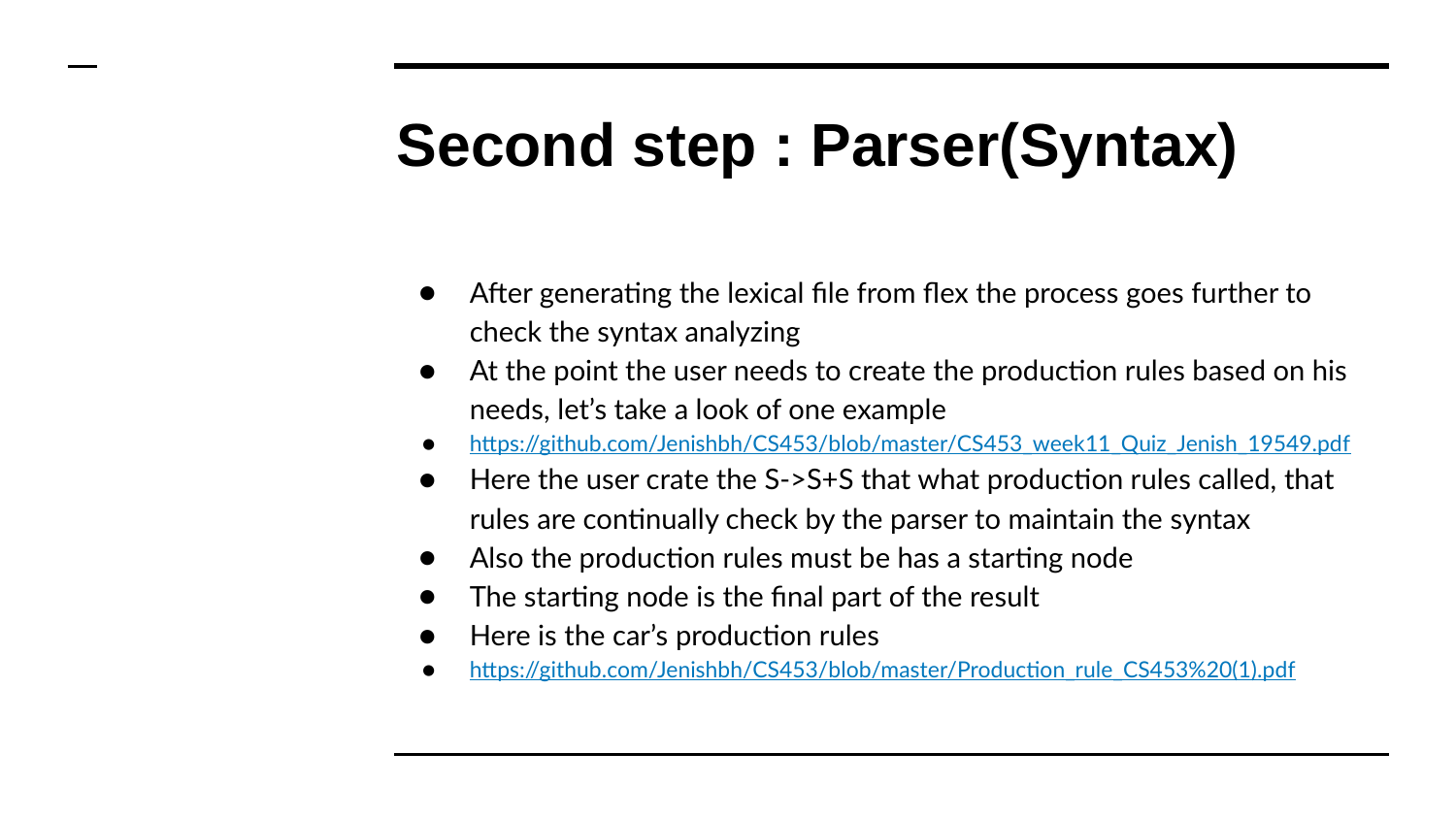

# Second step : Parser(Syntax)
After generating the lexical file from flex the process goes further to check the syntax analyzing
At the point the user needs to create the production rules based on his needs, let’s take a look of one example
https://github.com/Jenishbh/CS453/blob/master/CS453_week11_Quiz_Jenish_19549.pdf
Here the user crate the S->S+S that what production rules called, that rules are continually check by the parser to maintain the syntax
Also the production rules must be has a starting node
The starting node is the final part of the result
Here is the car’s production rules
https://github.com/Jenishbh/CS453/blob/master/Production_rule_CS453%20(1).pdf